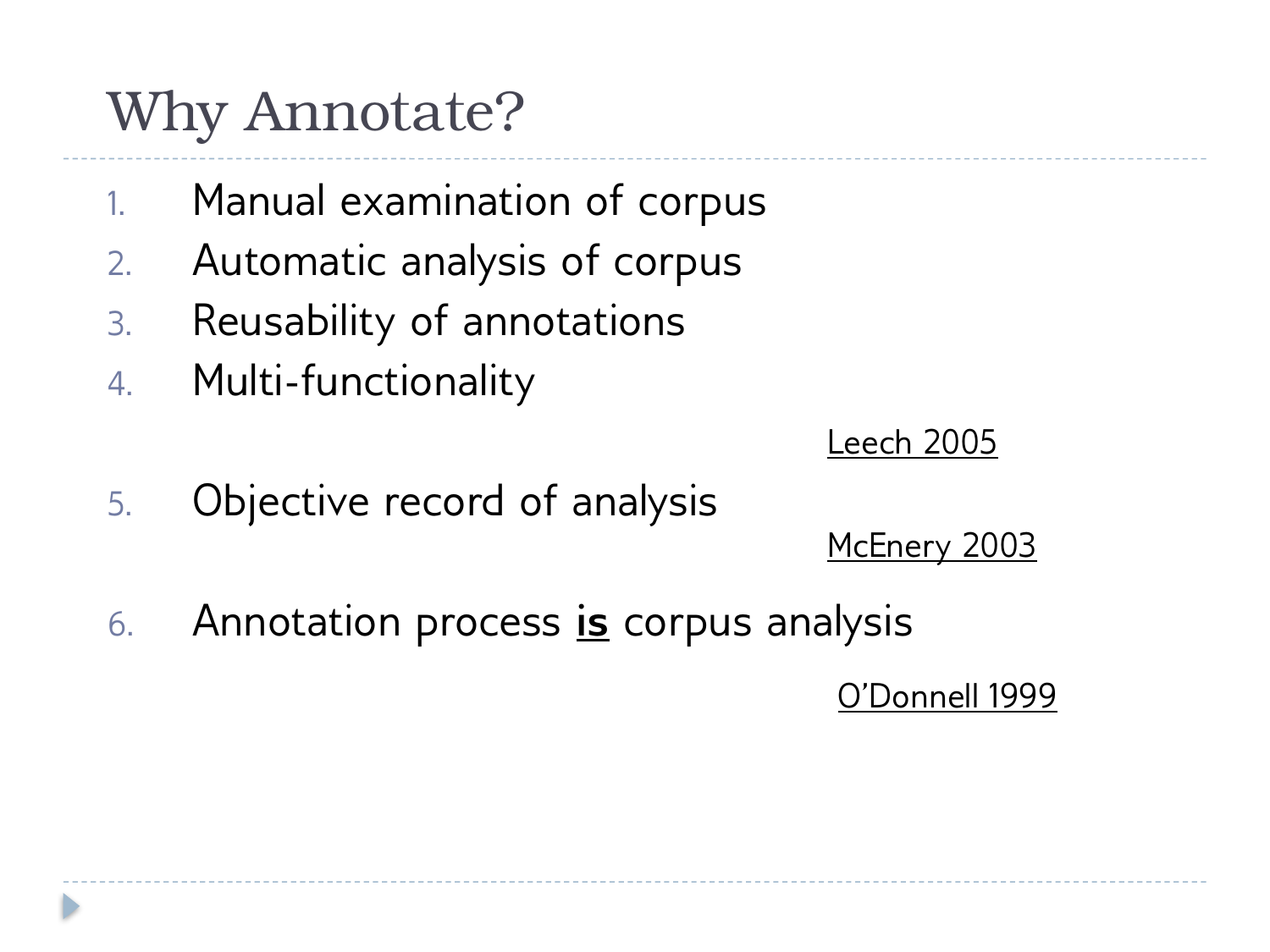

# Why Annotate?
Manual examination of corpus
Automatic analysis of corpus
Reusability of annotations
Multi-functionality

Objective record of analysis

Annotation process is corpus analysis
Leech 2005
McEnery 2003
O’Donnell 1999